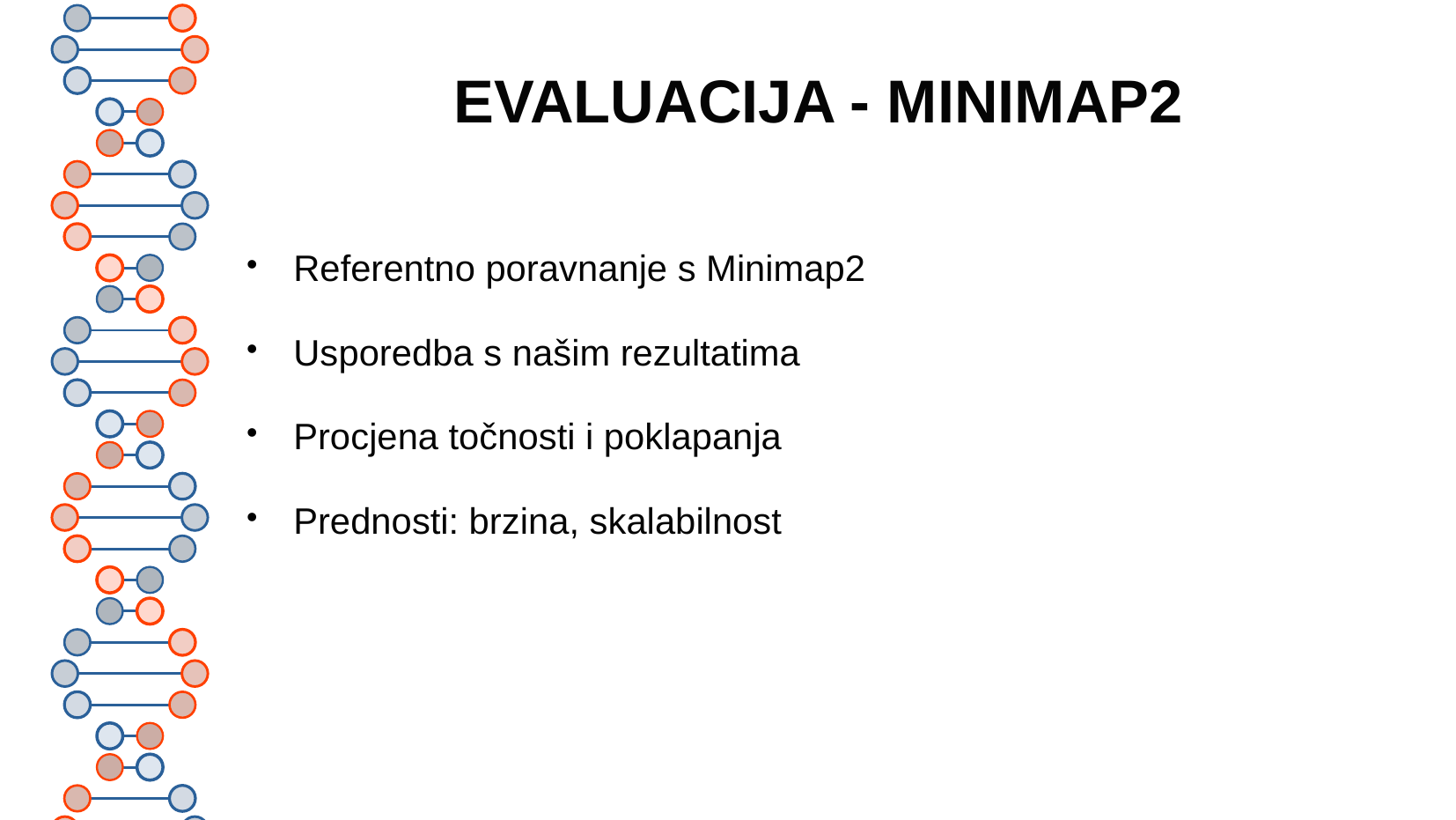

# EVALUACIJA - MINIMAP2
Referentno poravnanje s Minimap2
Usporedba s našim rezultatima
Procjena točnosti i poklapanja
Prednosti: brzina, skalabilnost

02.06.2025.
Fakultet elektrotehnike i računarstva
6